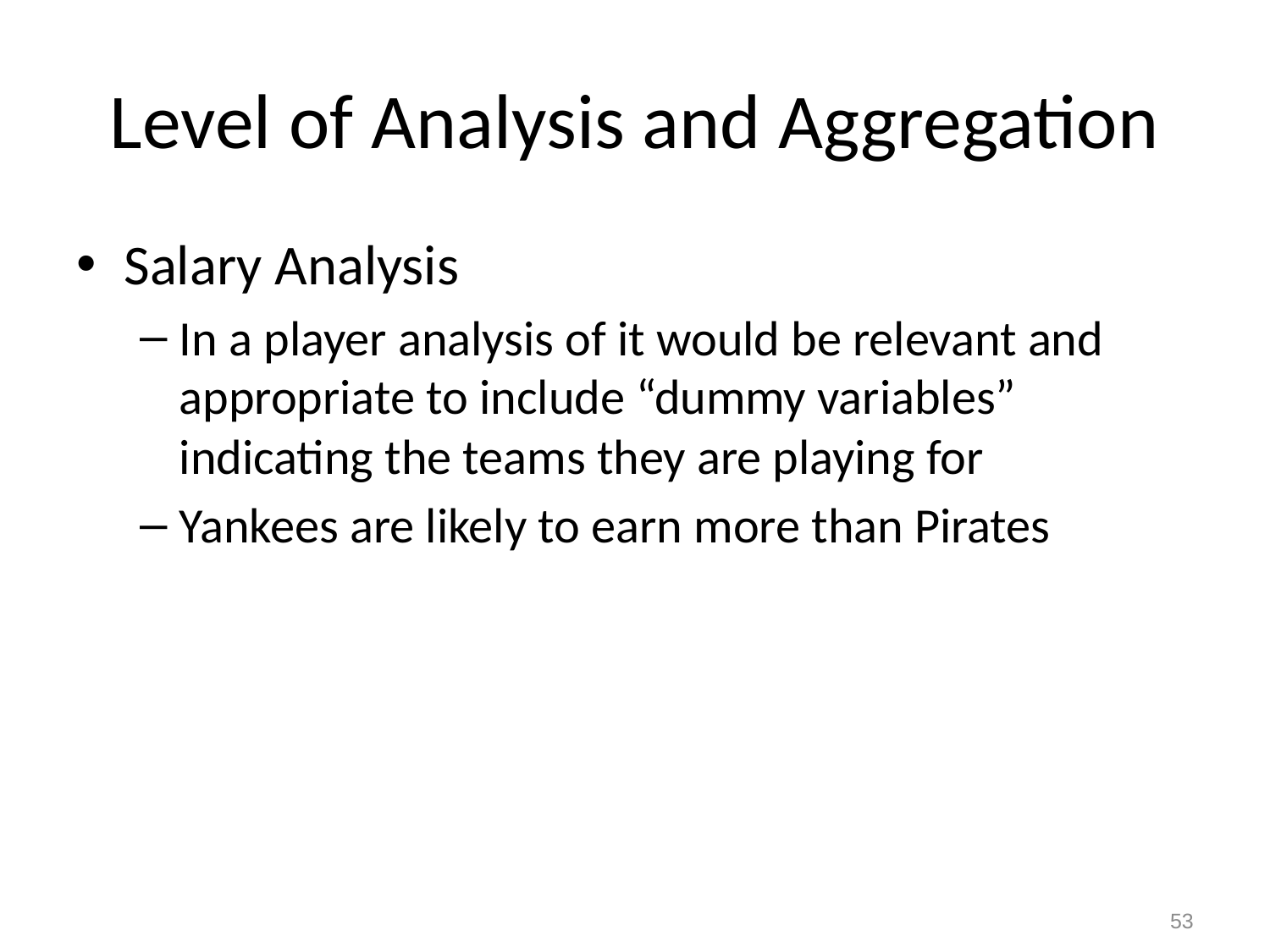

# Level of Analysis and Aggregation
Salary Analysis
In a player analysis of it would be relevant and appropriate to include “dummy variables” indicating the teams they are playing for
Yankees are likely to earn more than Pirates

53